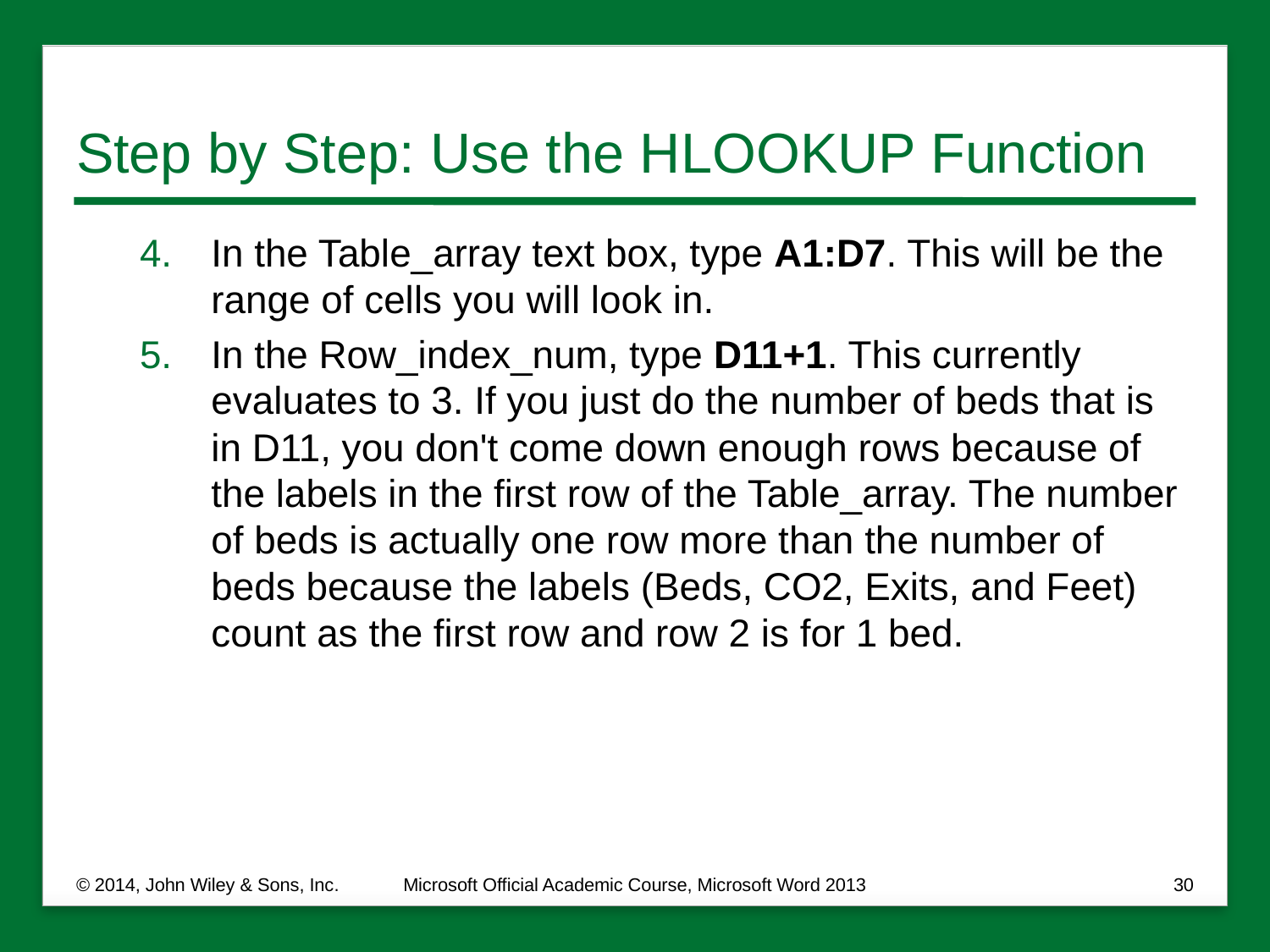

# Step by Step: Use the HLOOKUP Function
In the Table_array text box, type A1:D7. This will be the range of cells you will look in.
In the Row_index_num, type D11+1. This currently evaluates to 3. If you just do the number of beds that is in D11, you don't come down enough rows because of the labels in the first row of the Table_array. The number of beds is actually one row more than the number of beds because the labels (Beds, CO2, Exits, and Feet) count as the first row and row 2 is for 1 bed.
© 2014, John Wiley & Sons, Inc.
Microsoft Official Academic Course, Microsoft Word 2013
30